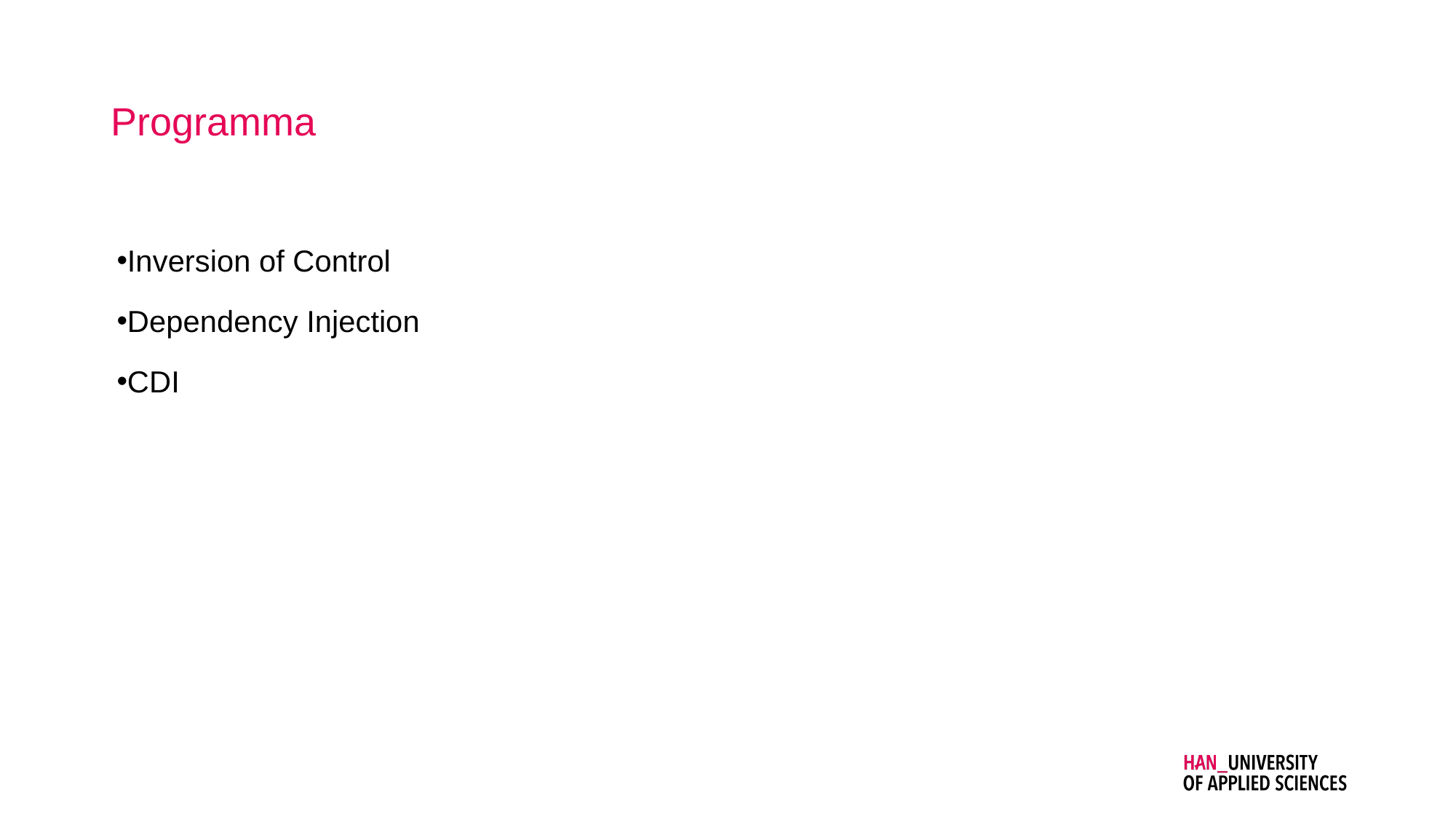

# Programma
Inversion of Control
Dependency Injection
CDI